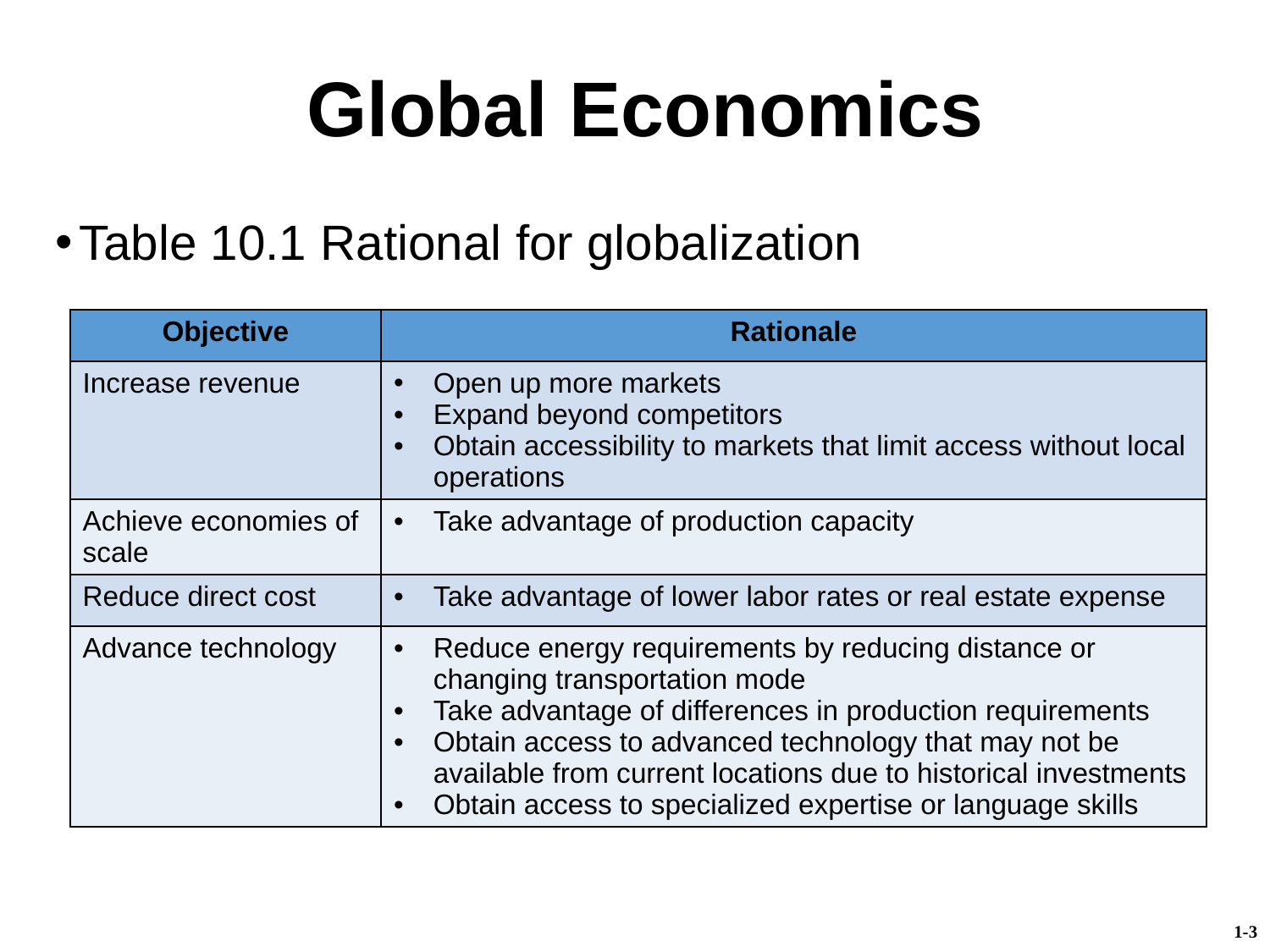

Global Economics
Table 10.1 Rational for globalization

| Objective | Rationale |
| --- | --- |
| Increase revenue | Open up more markets Expand beyond competitors Obtain accessibility to markets that limit access without local operations |
| Achieve economies of scale | Take advantage of production capacity |
| Reduce direct cost | Take advantage of lower labor rates or real estate expense |
| Advance technology | Reduce energy requirements by reducing distance or changing transportation mode Take advantage of differences in production requirements Obtain access to advanced technology that may not be available from current locations due to historical investments Obtain access to specialized expertise or language skills |